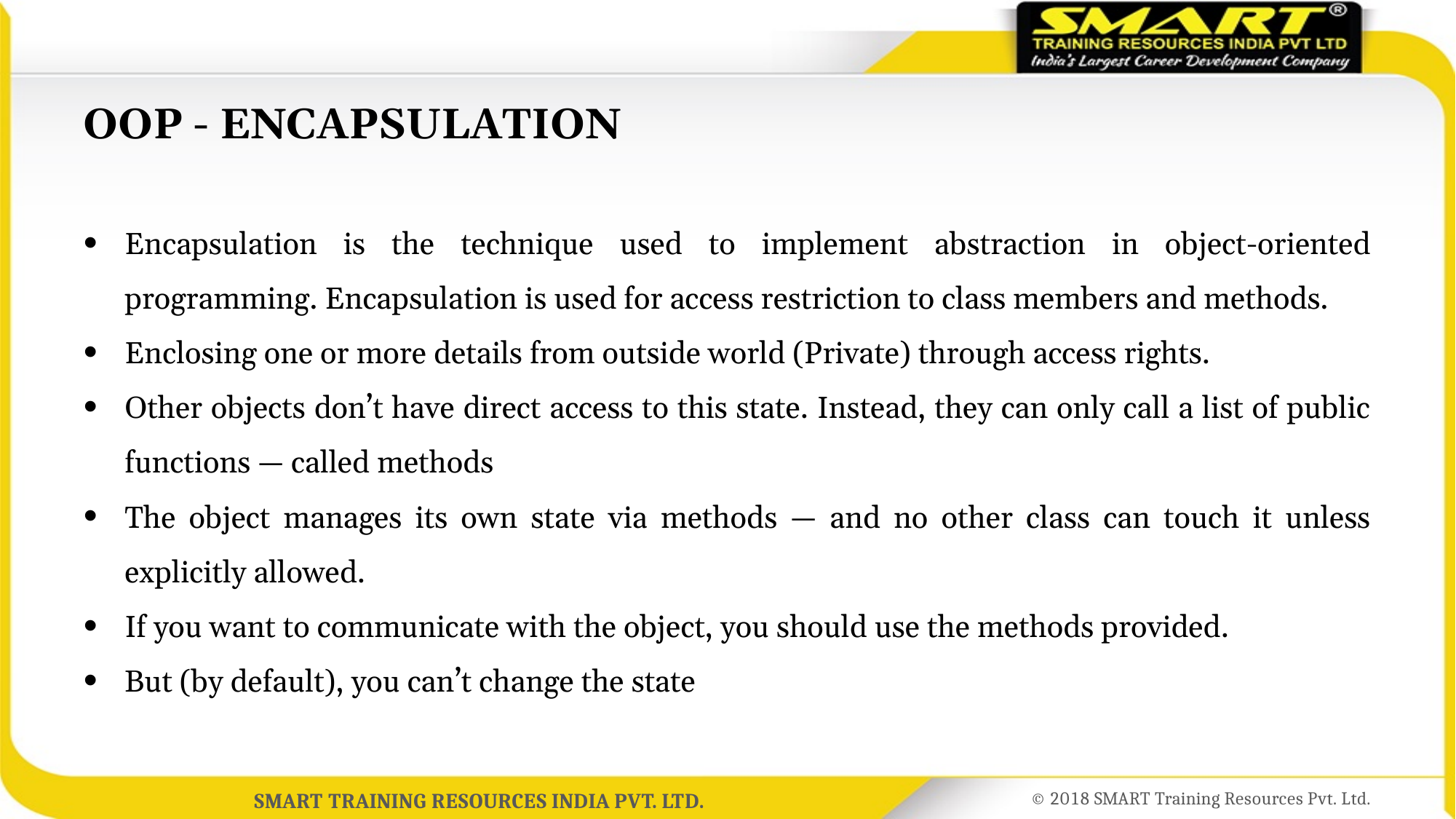

# OOP - ENCAPSULATION
Encapsulation is the technique used to implement abstraction in object-oriented programming. Encapsulation is used for access restriction to class members and methods.
Enclosing one or more details from outside world (Private) through access rights.
Other objects don’t have direct access to this state. Instead, they can only call a list of public functions — called methods
The object manages its own state via methods — and no other class can touch it unless explicitly allowed.
If you want to communicate with the object, you should use the methods provided.
But (by default), you can’t change the state